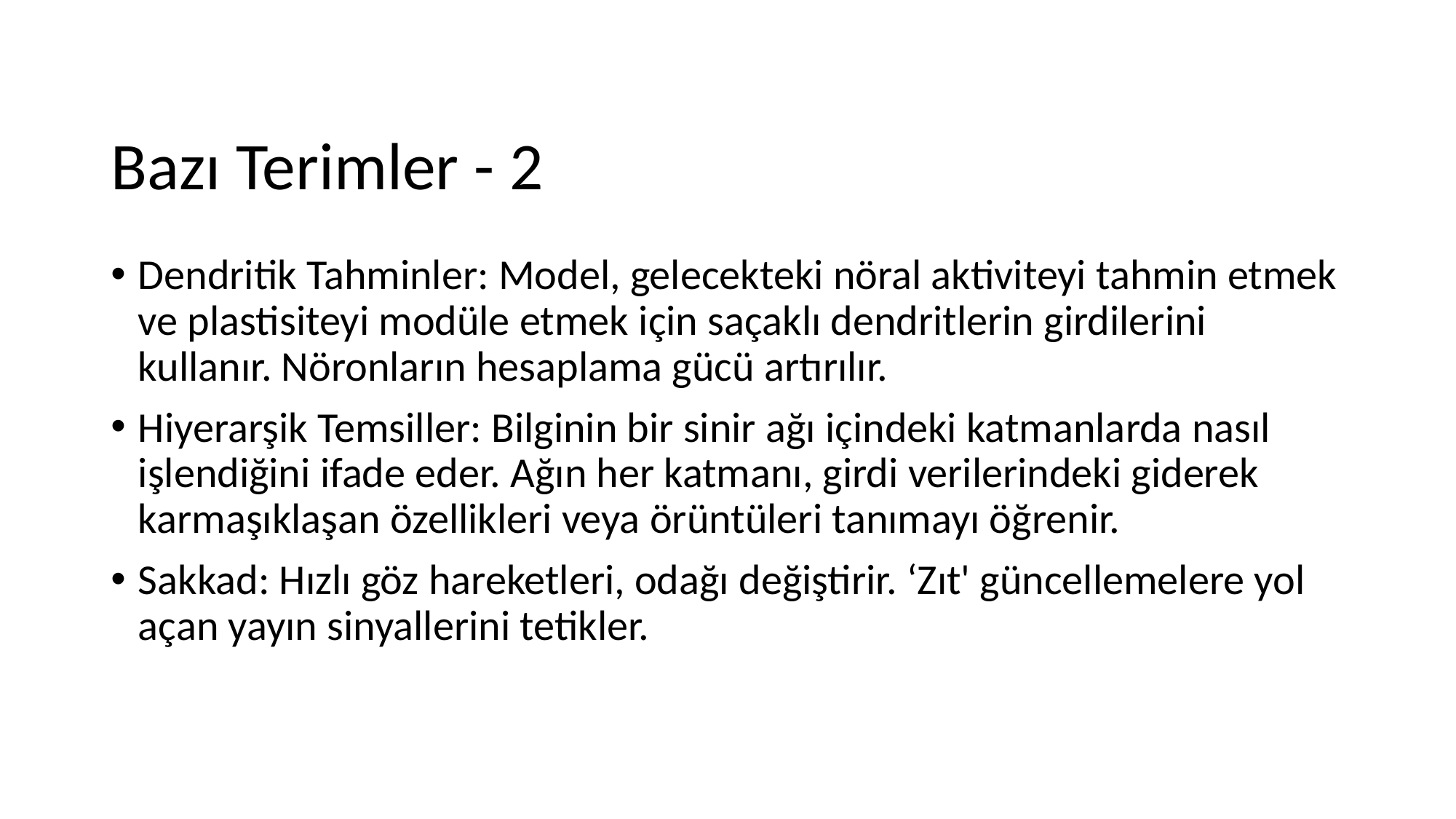

# Bazı Terimler - 2
Dendritik Tahminler: Model, gelecekteki nöral aktiviteyi tahmin etmek ve plastisiteyi modüle etmek için saçaklı dendritlerin girdilerini kullanır. Nöronların hesaplama gücü artırılır.
Hiyerarşik Temsiller: Bilginin bir sinir ağı içindeki katmanlarda nasıl işlendiğini ifade eder. Ağın her katmanı, girdi verilerindeki giderek karmaşıklaşan özellikleri veya örüntüleri tanımayı öğrenir.
Sakkad: Hızlı göz hareketleri, odağı değiştirir. ‘Zıt' güncellemelere yol açan yayın sinyallerini tetikler.